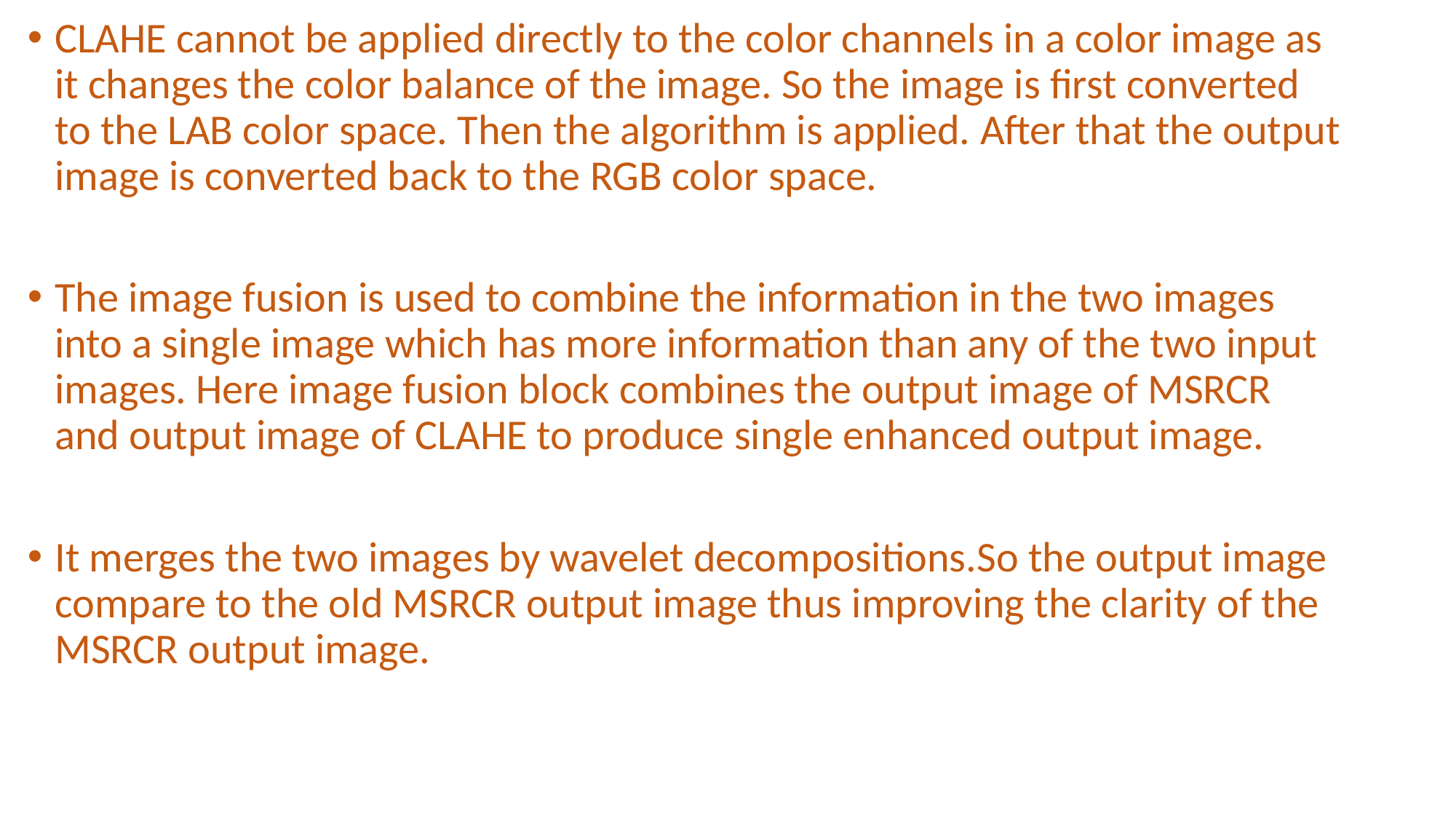

CLAHE cannot be applied directly to the color channels in a color image as it changes the color balance of the image. So the image is first converted to the LAB color space. Then the algorithm is applied. After that the output image is converted back to the RGB color space.

The image fusion is used to combine the information in the two images into a single image which has more information than any of the two input images. Here image fusion block combines the output image of MSRCR and output image of CLAHE to produce single enhanced output image.

It merges the two images by wavelet decompositions.So the output image compare to the old MSRCR output image thus improving the clarity of the MSRCR output image.